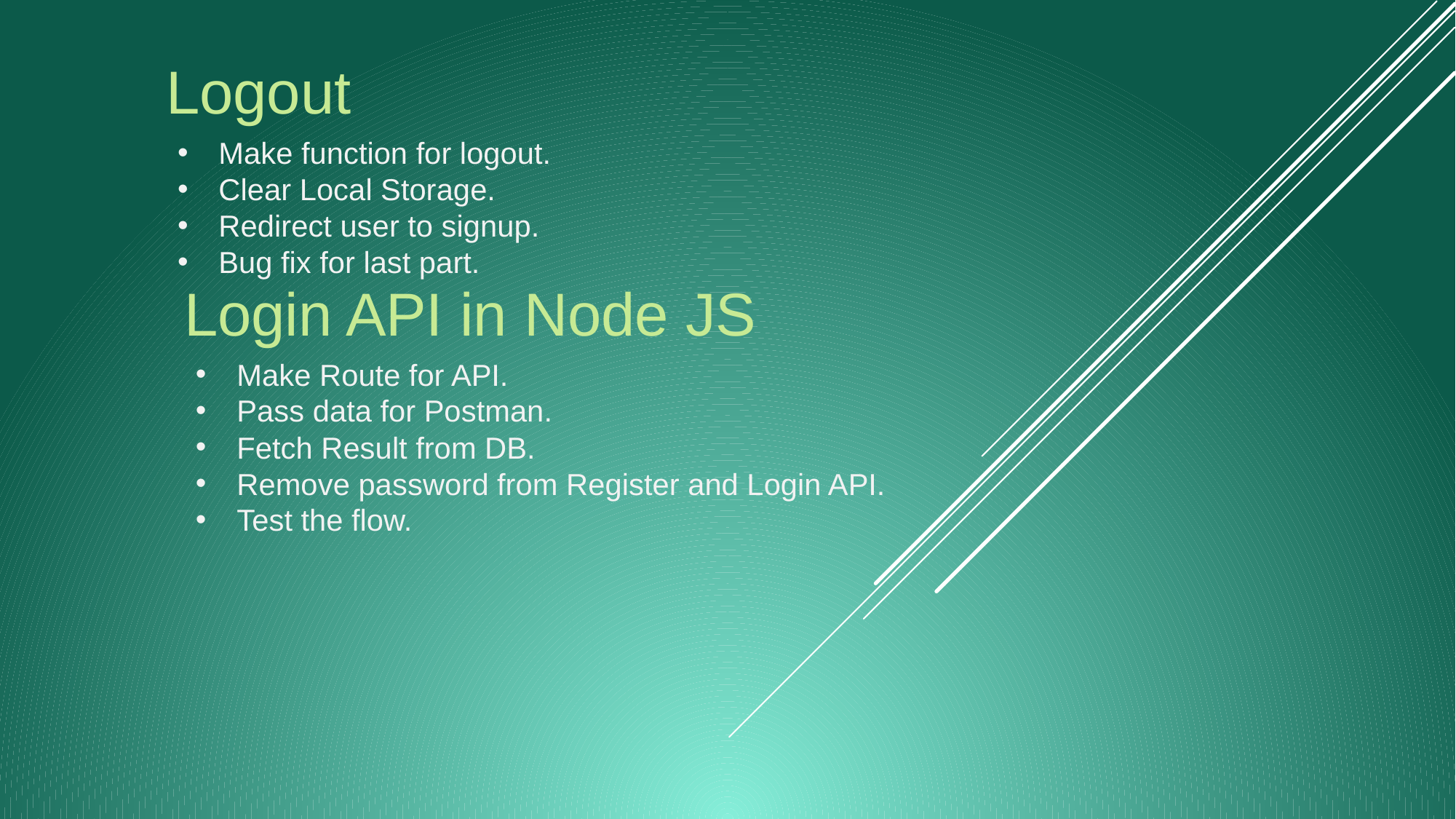

# Logout

Make function for logout.
Clear Local Storage.
Redirect user to signup.
Bug fix for last part.
Login API in Node JS
Make Route for API.
Pass data for Postman.
Fetch Result from DB.
Remove password from Register and Login API.
Test the flow.